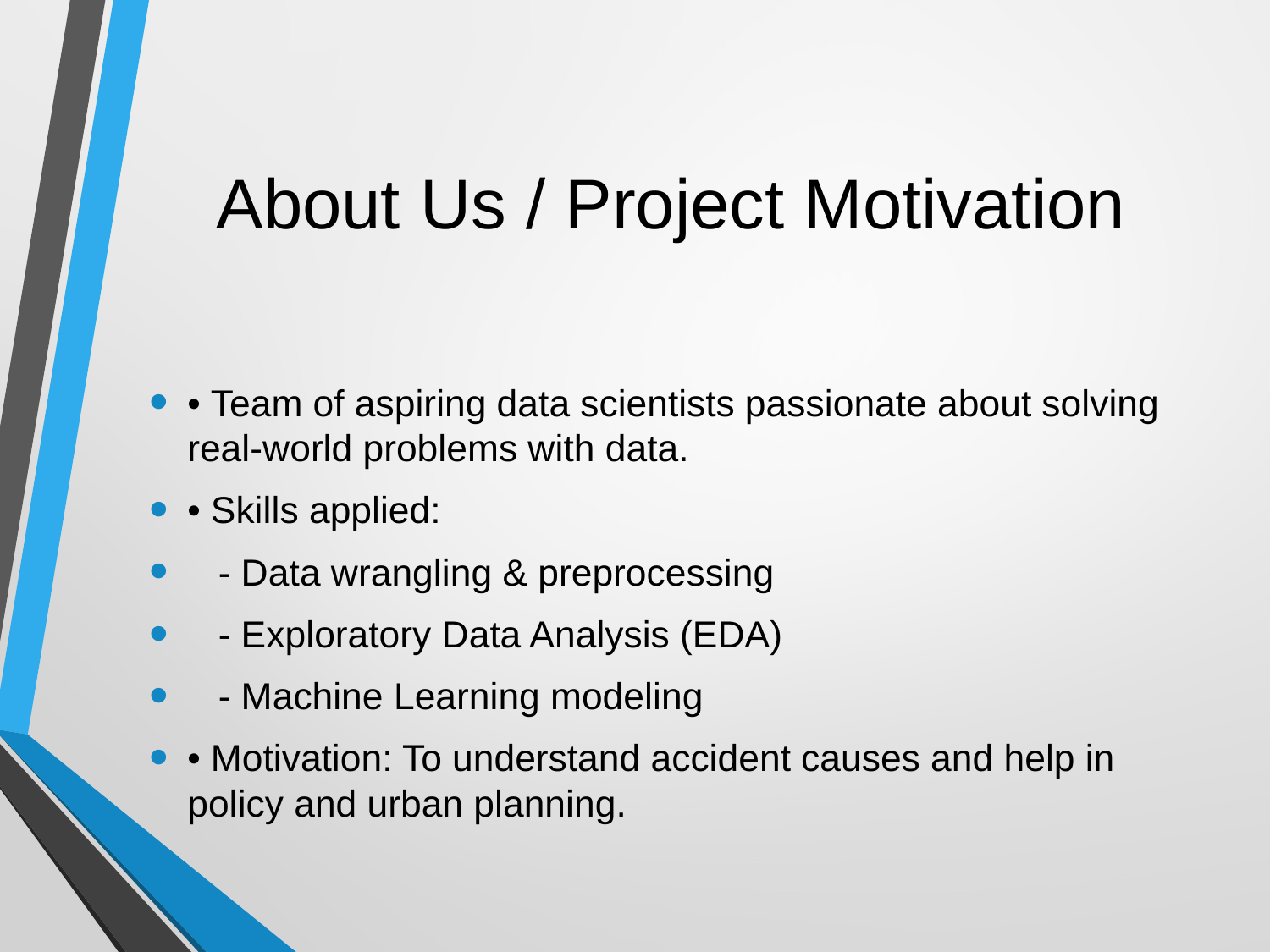

# About Us / Project Motivation
• Team of aspiring data scientists passionate about solving real-world problems with data.
• Skills applied:
   - Data wrangling & preprocessing
   - Exploratory Data Analysis (EDA)
   - Machine Learning modeling
• Motivation: To understand accident causes and help in policy and urban planning.